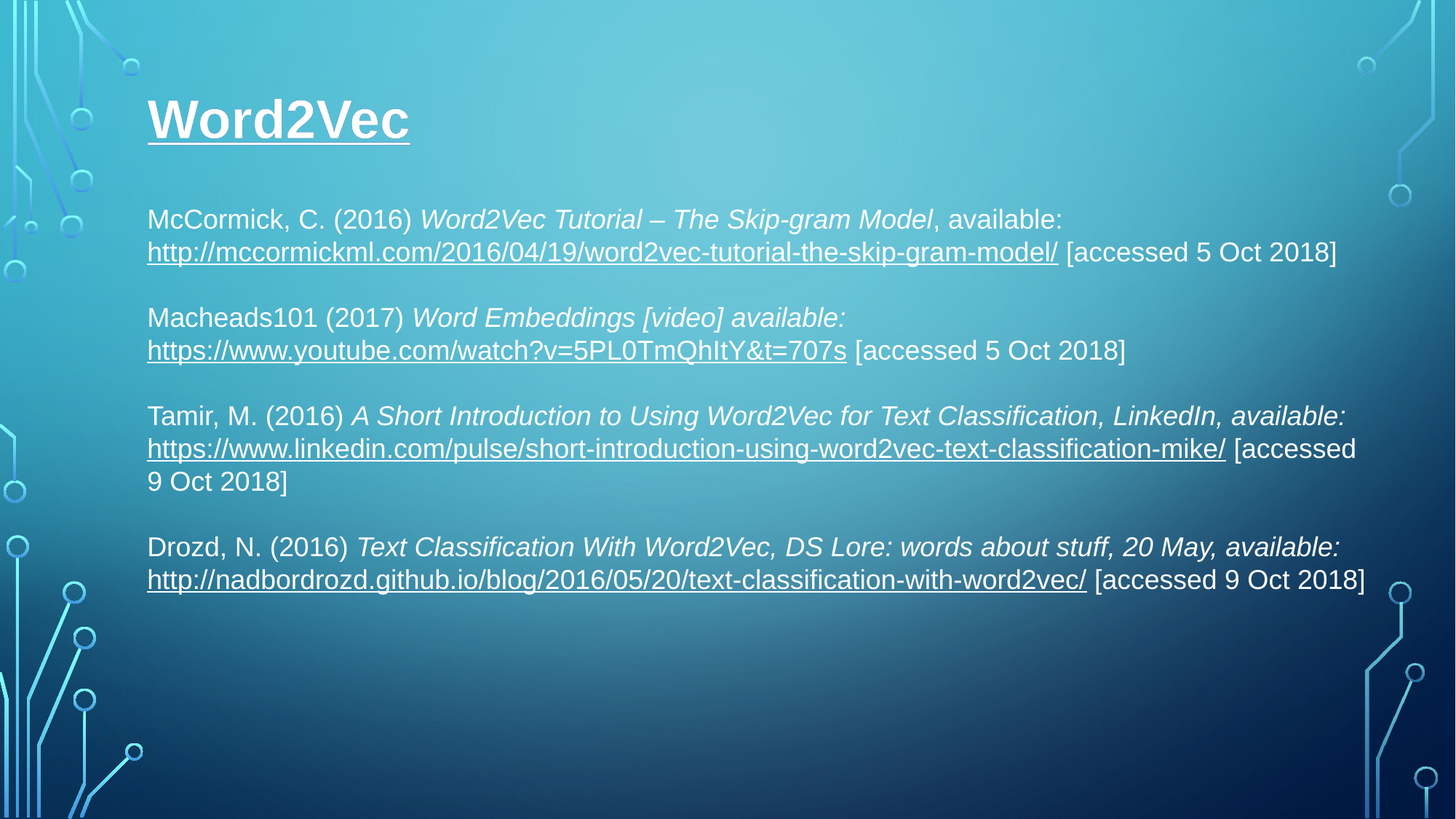

# Word2Vec
McCormick, C. (2016) Word2Vec Tutorial – The Skip-gram Model, available:
http://mccormickml.com/2016/04/19/word2vec-tutorial-the-skip-gram-model/ [accessed 5 Oct 2018]

Macheads101 (2017) Word Embeddings [video] available:
https://www.youtube.com/watch?v=5PL0TmQhItY&t=707s [accessed 5 Oct 2018]

Tamir, M. (2016) A Short Introduction to Using Word2Vec for Text Classification, LinkedIn, available:
https://www.linkedin.com/pulse/short-introduction-using-word2vec-text-classification-mike/ [accessed 9 Oct 2018]

Drozd, N. (2016) Text Classification With Word2Vec, DS Lore: words about stuff, 20 May, available:
http://nadbordrozd.github.io/blog/2016/05/20/text-classification-with-word2vec/ [accessed 9 Oct 2018]